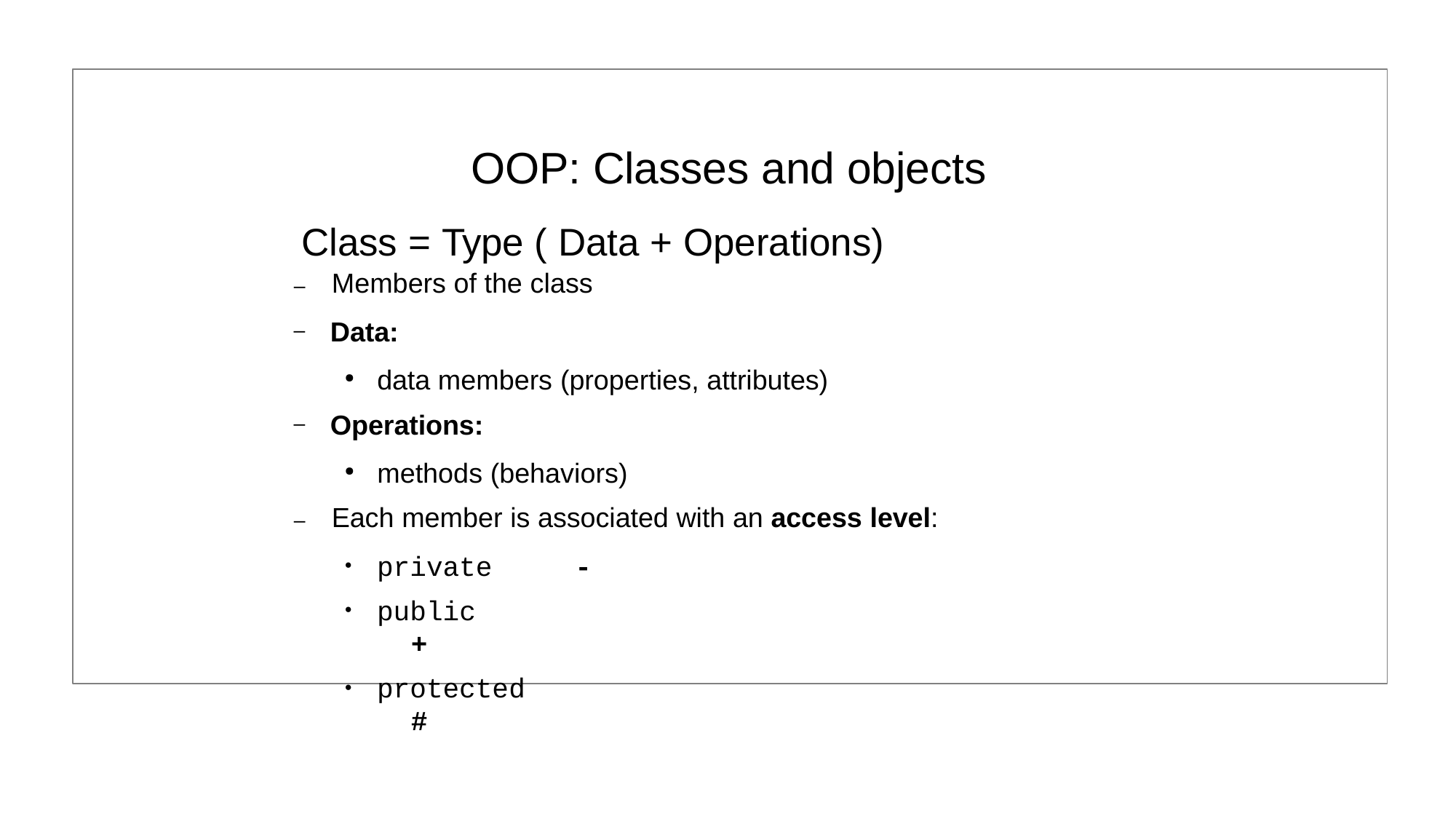

# OOP: Classes and objects
Class = Type ( Data + Operations)
–	Members of the class
Data:
data members (properties, attributes)
Operations:
methods (behaviors)
–	Each member is associated with an access level:
private
public	+
protected	#
-